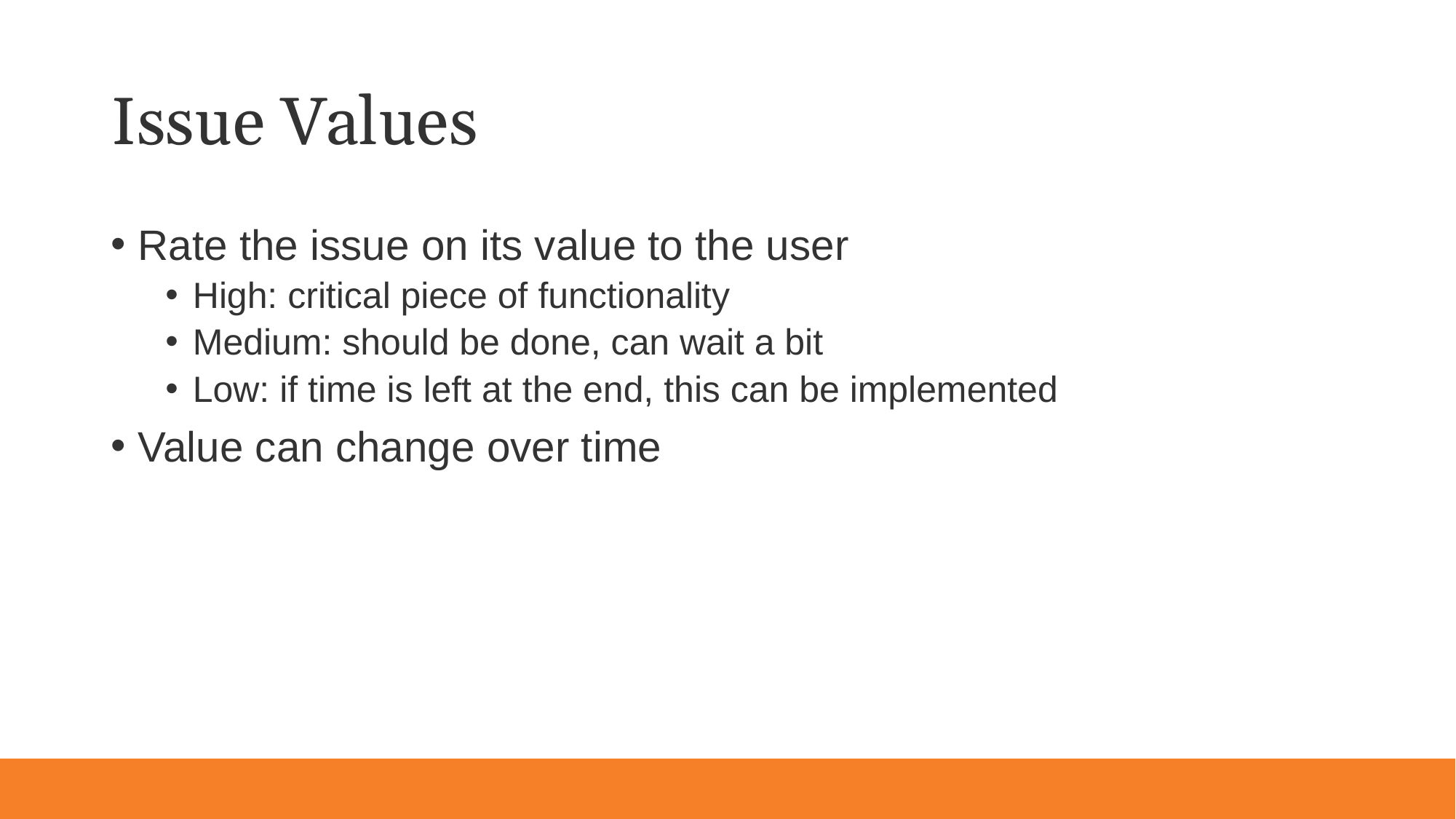

# Issue Values
Rate the issue on its value to the user
High: critical piece of functionality
Medium: should be done, can wait a bit
Low: if time is left at the end, this can be implemented
Value can change over time